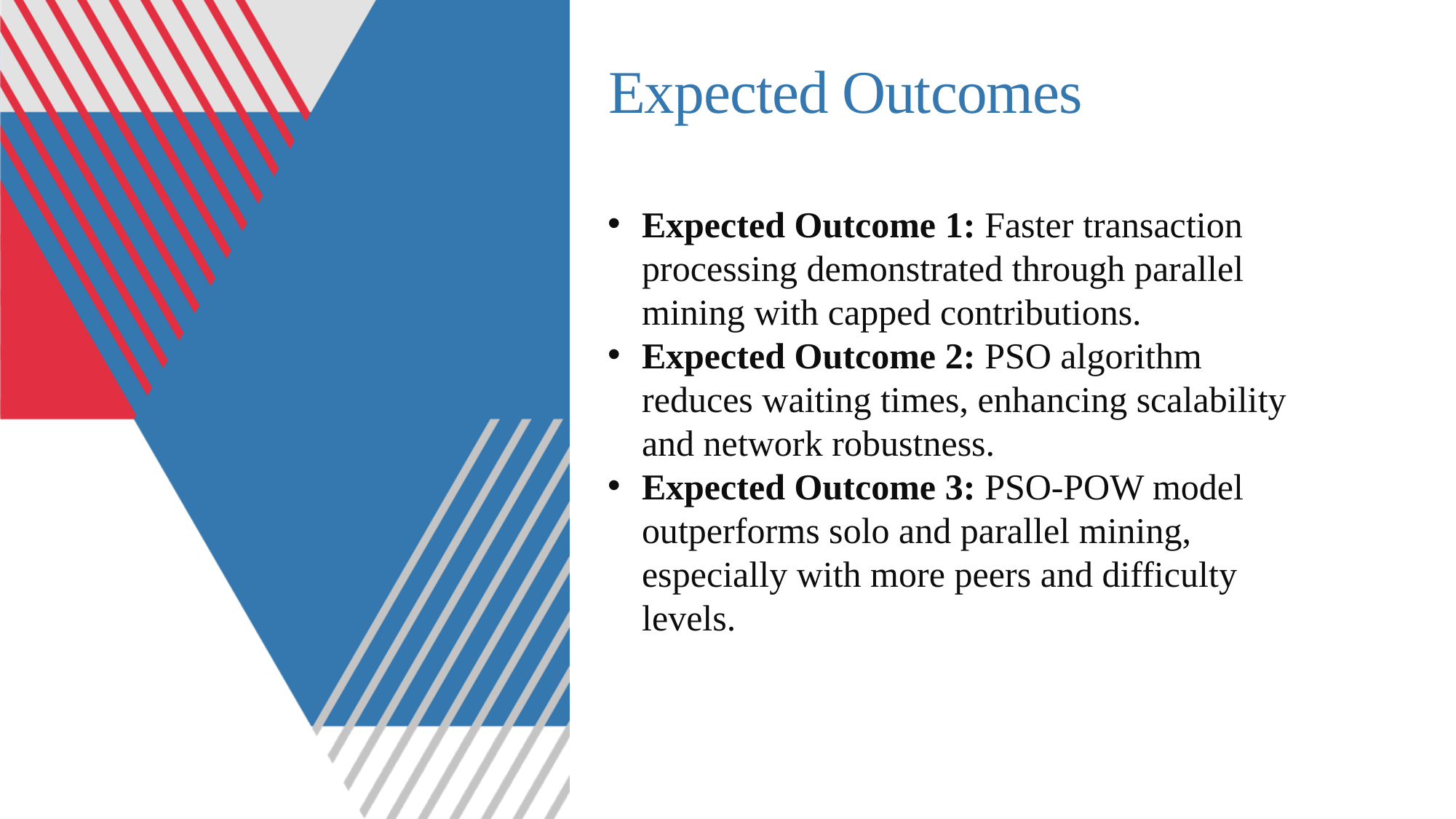

# Expected Outcomes
Expected Outcome 1: Faster transaction processing demonstrated through parallel mining with capped contributions.
Expected Outcome 2: PSO algorithm reduces waiting times, enhancing scalability and network robustness.
Expected Outcome 3: PSO-POW model outperforms solo and parallel mining, especially with more peers and difficulty levels.